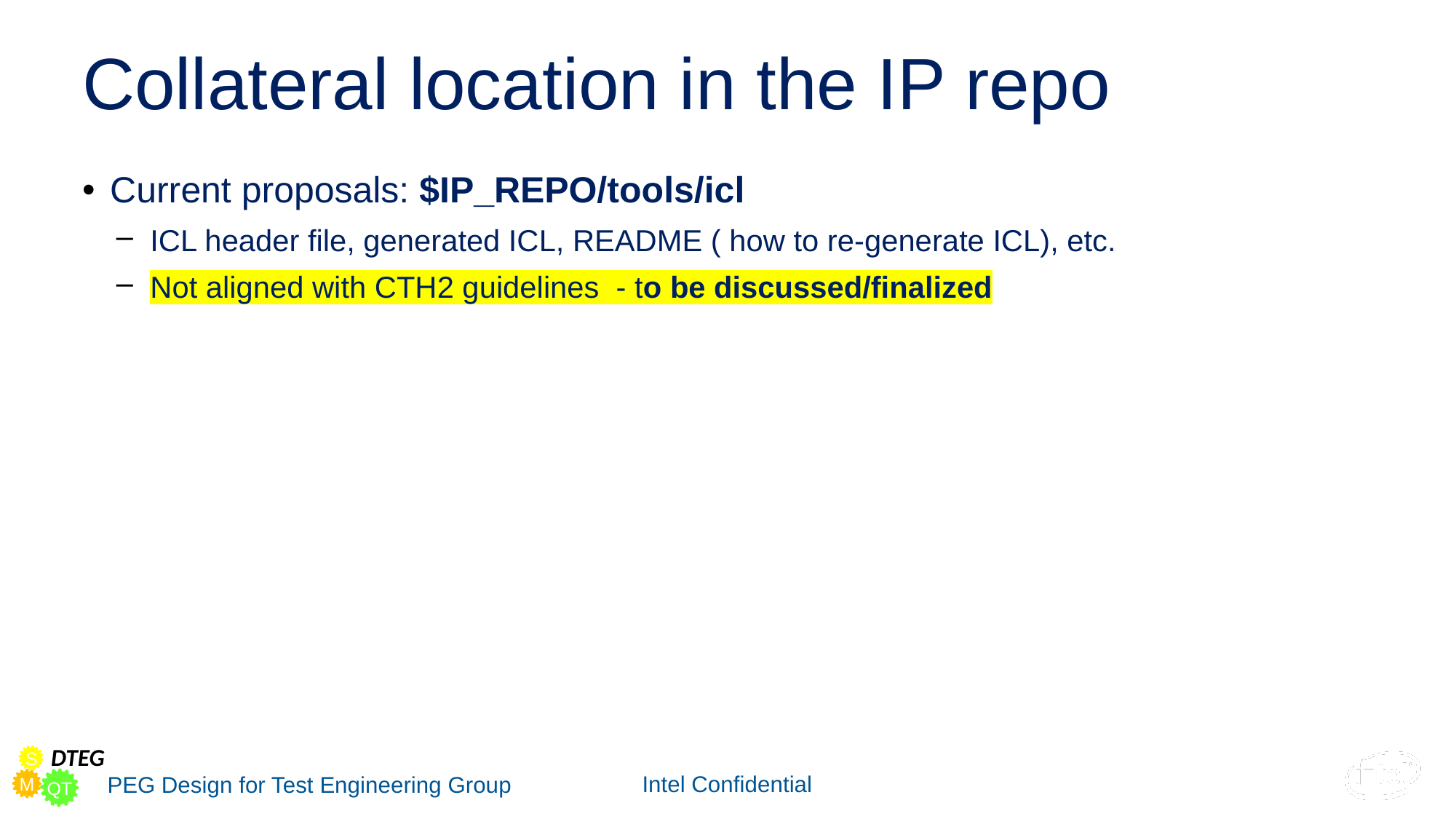

# Collateral location in the IP repo
Current proposals: $IP_REPO/tools/icl
ICL header file, generated ICL, README ( how to re-generate ICL), etc.
Not aligned with CTH2 guidelines  - to be discussed/finalized